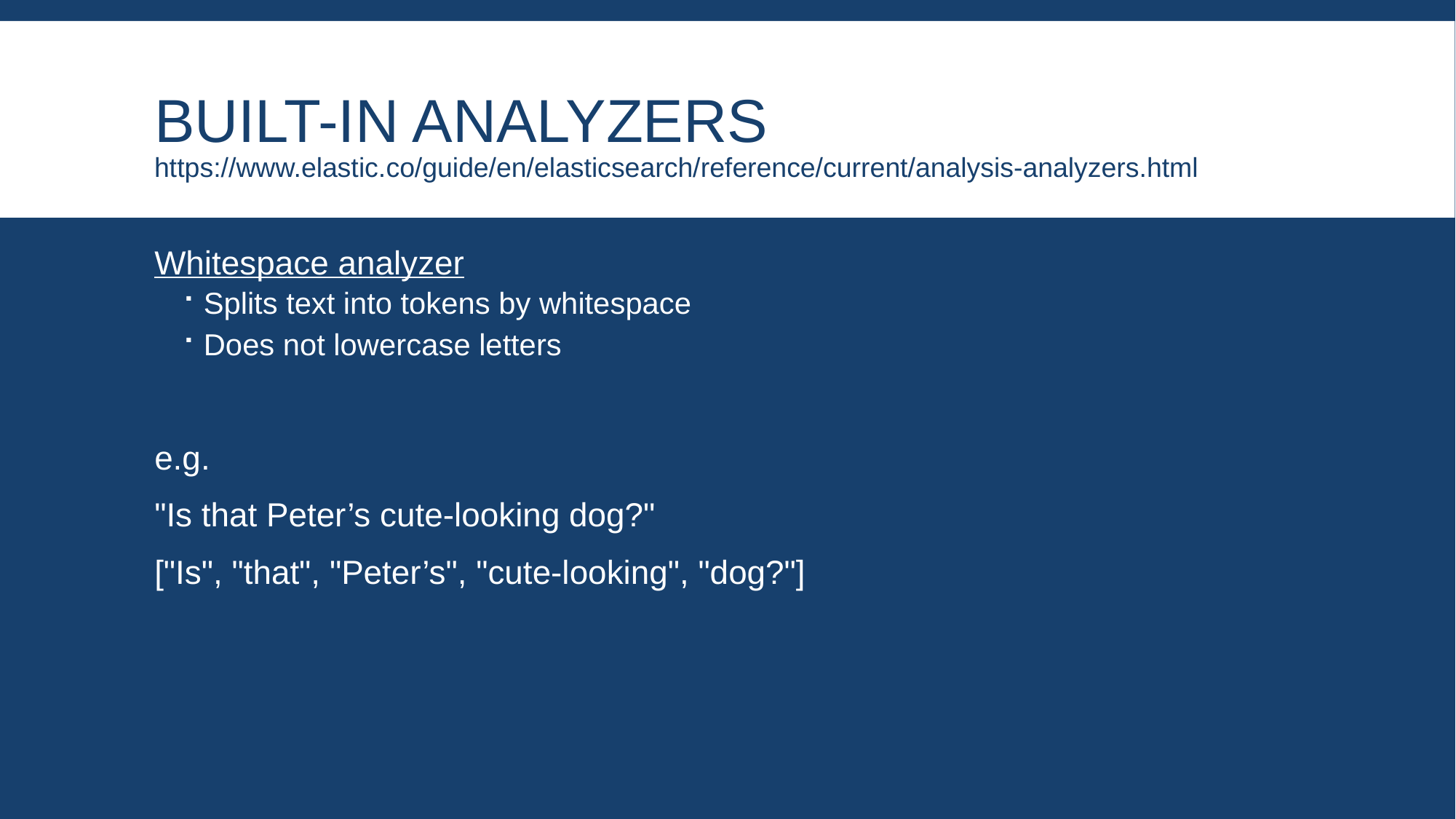

# Built-in analyzers
https://www.elastic.co/guide/en/elasticsearch/reference/current/analysis-analyzers.html
Whitespace analyzer
Splits text into tokens by whitespace
Does not lowercase letters

e.g.
"Is that Peter’s cute-looking dog?"
["Is", "that", "Peter’s", "cute-looking", "dog?"]